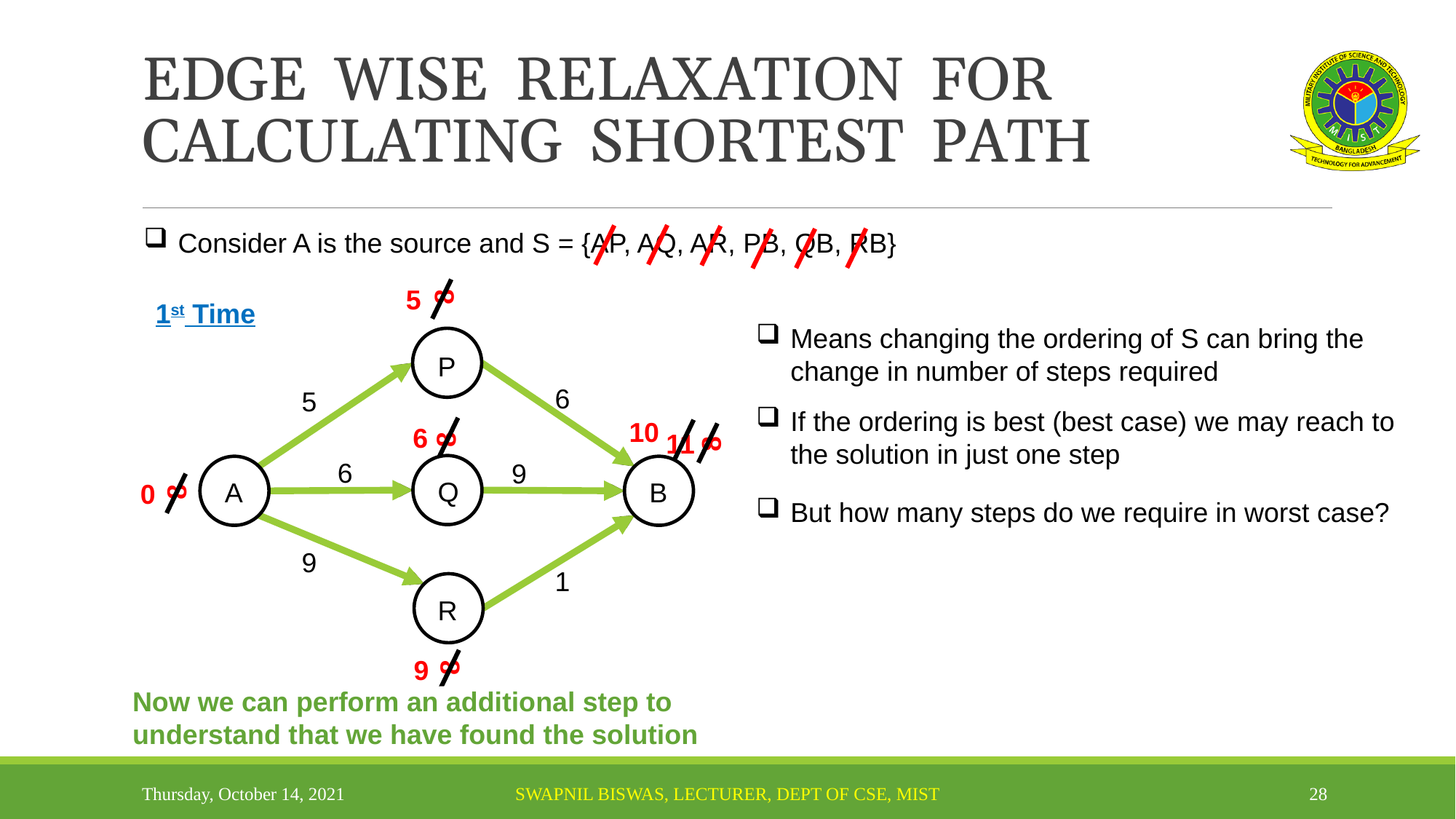

# EDGE  WISE  RELAXATION  FOR CALCULATING  SHORTEST  PATH
Consider A is the source and S = {AP, AQ, AR, PB, QB, RB}

5
8
5
8
1st Time
Means changing the ordering of S can bring the change in number of steps required

P
P
6
6
5
5
If the ordering is best (best case) we may reach to the solution in just one step
10
10
6
6
8
8
11
11
8
8
6
9
6
9

Q
A
B
Q
8
0
A
B
8
0
But how many steps do we require in worst case?
9
9
1
1

R
R
8
9
8
9
Now we can perform an additional step to understand that we have found the solution

This time we required only 1 step to find the solution
YES!
Are all the vertices saturated?
ACTUAL SOLUTION

Thursday, October 14, 2021
Swapnil Biswas, Lecturer, Dept of CSE, MIST
28